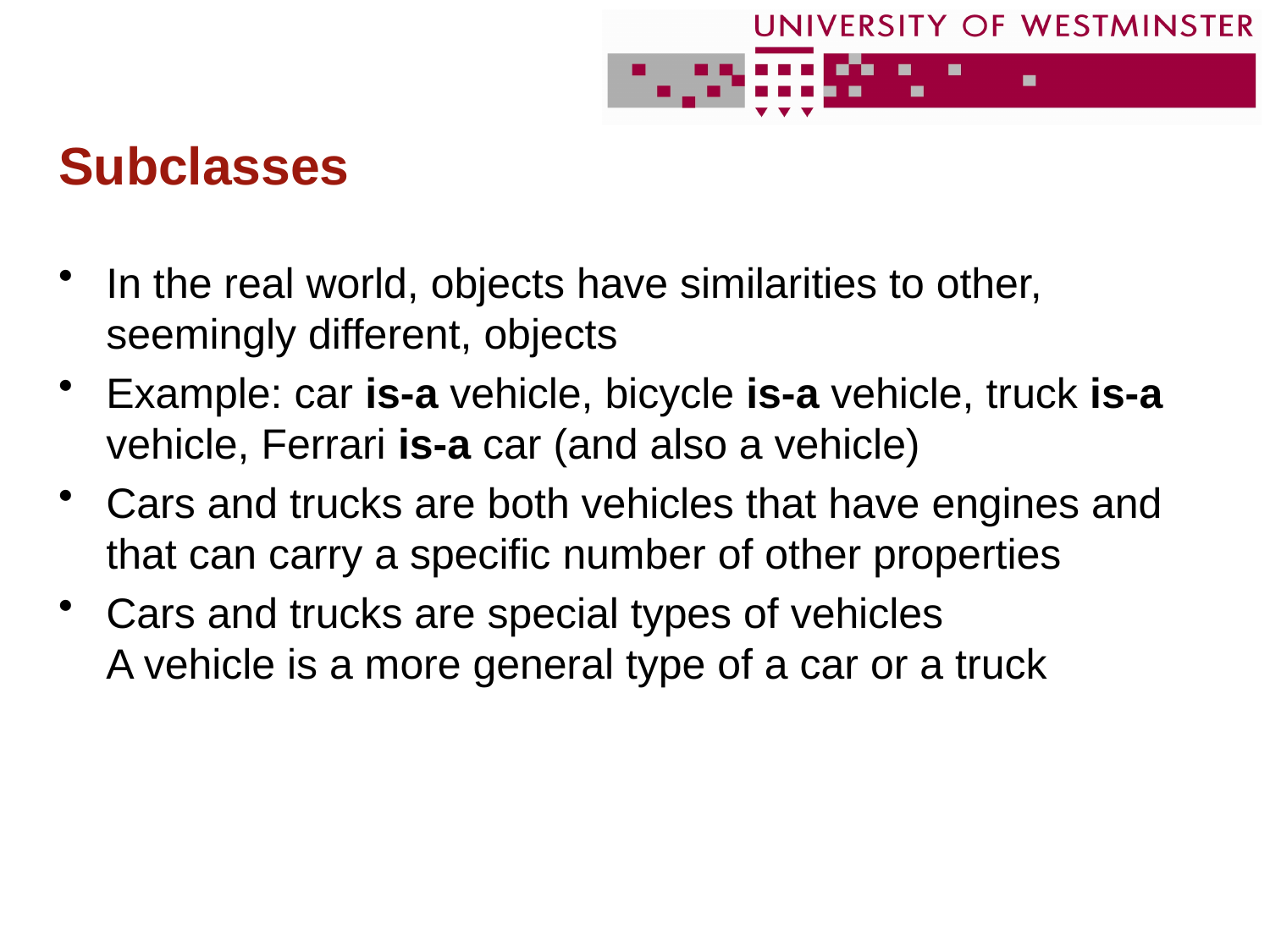

# Subclasses
In the real world, objects have similarities to other, seemingly different, objects
Example: car is-a vehicle, bicycle is-a vehicle, truck is-a vehicle, Ferrari is-a car (and also a vehicle)
Cars and trucks are both vehicles that have engines and that can carry a specific number of other properties
Cars and trucks are special types of vehicles
A vehicle is a more general type of a car or a truck